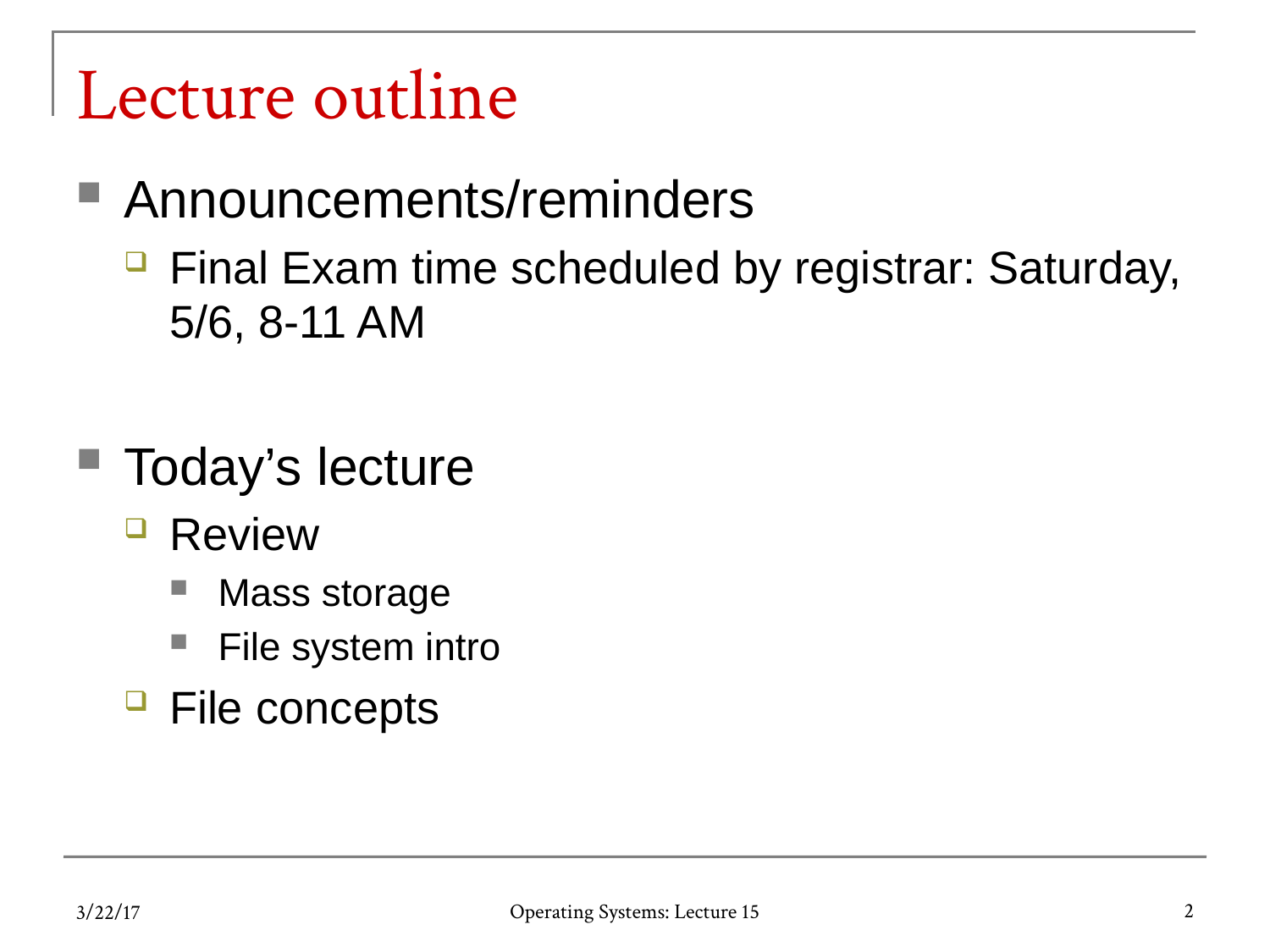

# Lecture outline
Announcements/reminders
Final Exam time scheduled by registrar: Saturday, 5/6, 8-11 AM

Today’s lecture
Review
Mass storage
File system intro
File concepts

3/22/17
2
Operating Systems: Lecture 15